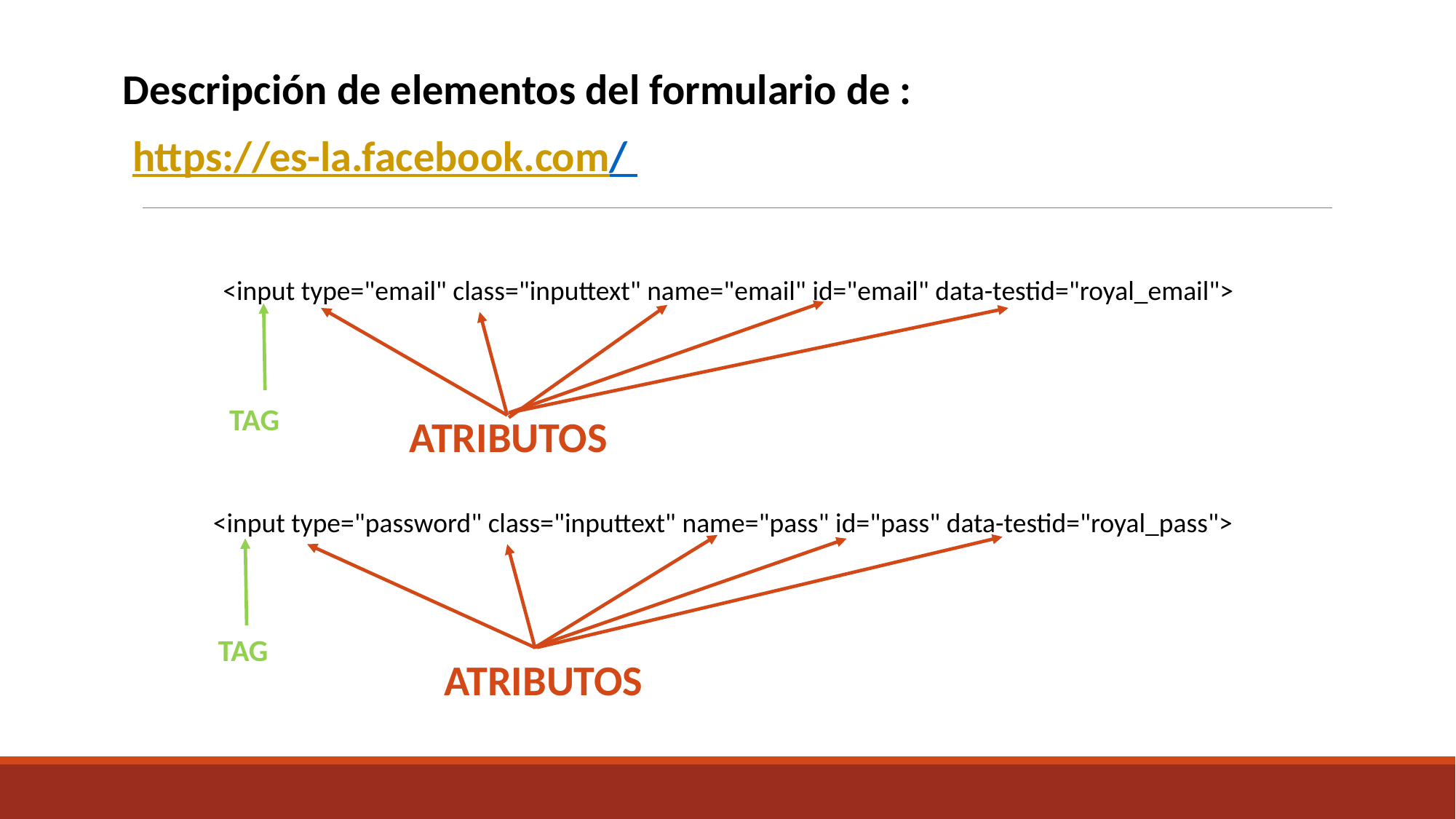

Descripción de elementos del formulario de :
 https://es-la.facebook.com/
<input type="email" class="inputtext" name="email" id="email" data-testid="royal_email">
TAG
ATRIBUTOS
<input type="password" class="inputtext" name="pass" id="pass" data-testid="royal_pass">
TAG
ATRIBUTOS